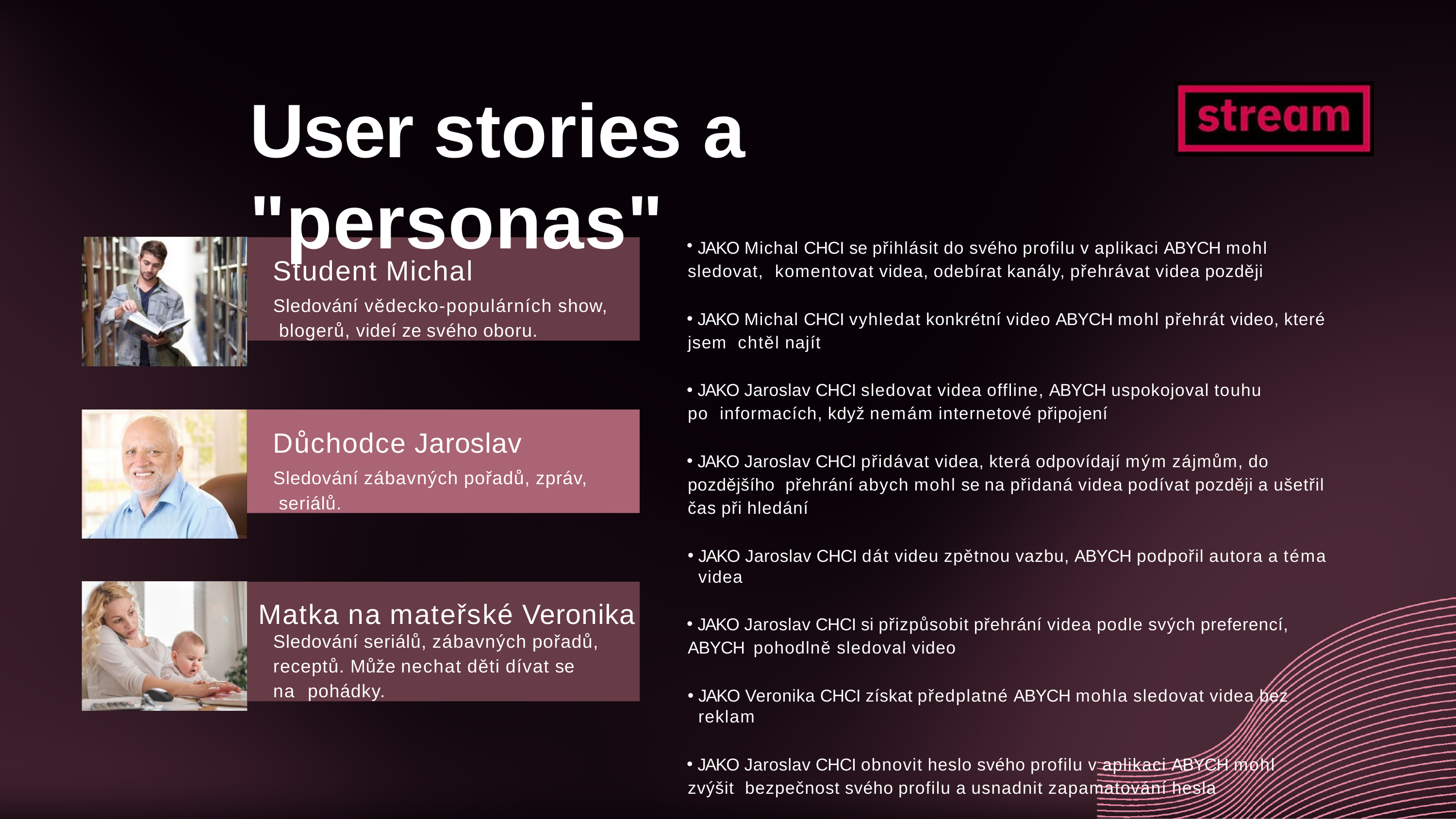

# User stories a "personas"

 JAKO Michal CHCI se přihlásit do svého profilu v aplikaci ABYCH mohl sledovat,  komentovat videa, odebírat kanály, přehrávat videa později

 JAKO Michal CHCI vyhledat konkrétní video ABYCH mohl přehrát video, které jsem  chtěl najít

 JAKO Jaroslav CHCI sledovat videa offline, ABYCH uspokojoval touhu po  informacích, když nemám internetové připojení

 JAKO Jaroslav CHCI přidávat videa, která odpovídají mým zájmům, do pozdějšího  přehrání abych mohl se na přidaná videa podívat později a ušetřil čas při hledání

JAKO Jaroslav CHCI dát videu zpětnou vazbu, ABYCH podpořil autora a téma videa

 JAKO Jaroslav CHCI si přizpůsobit přehrání videa podle svých preferencí, ABYCH  pohodlně sledoval video

JAKO Veronika CHCI získat předplatné ABYCH mohla sledovat videa bez reklam

 JAKO Jaroslav CHCI obnovit heslo svého profilu v aplikaci ABYCH mohl zvýšit  bezpečnost svého profilu a usnadnit zapamatování hesla

Student Michal
Sledování vědecko-populárních show,  blogerů, videí ze svého oboru.

Důchodce Jaroslav
Sledování zábavných pořadů, zpráv,  seriálů.

Matka na mateřské Veronika
Sledování seriálů, zábavných pořadů,
receptů. Může nechat děti dívat se na  pohádky.